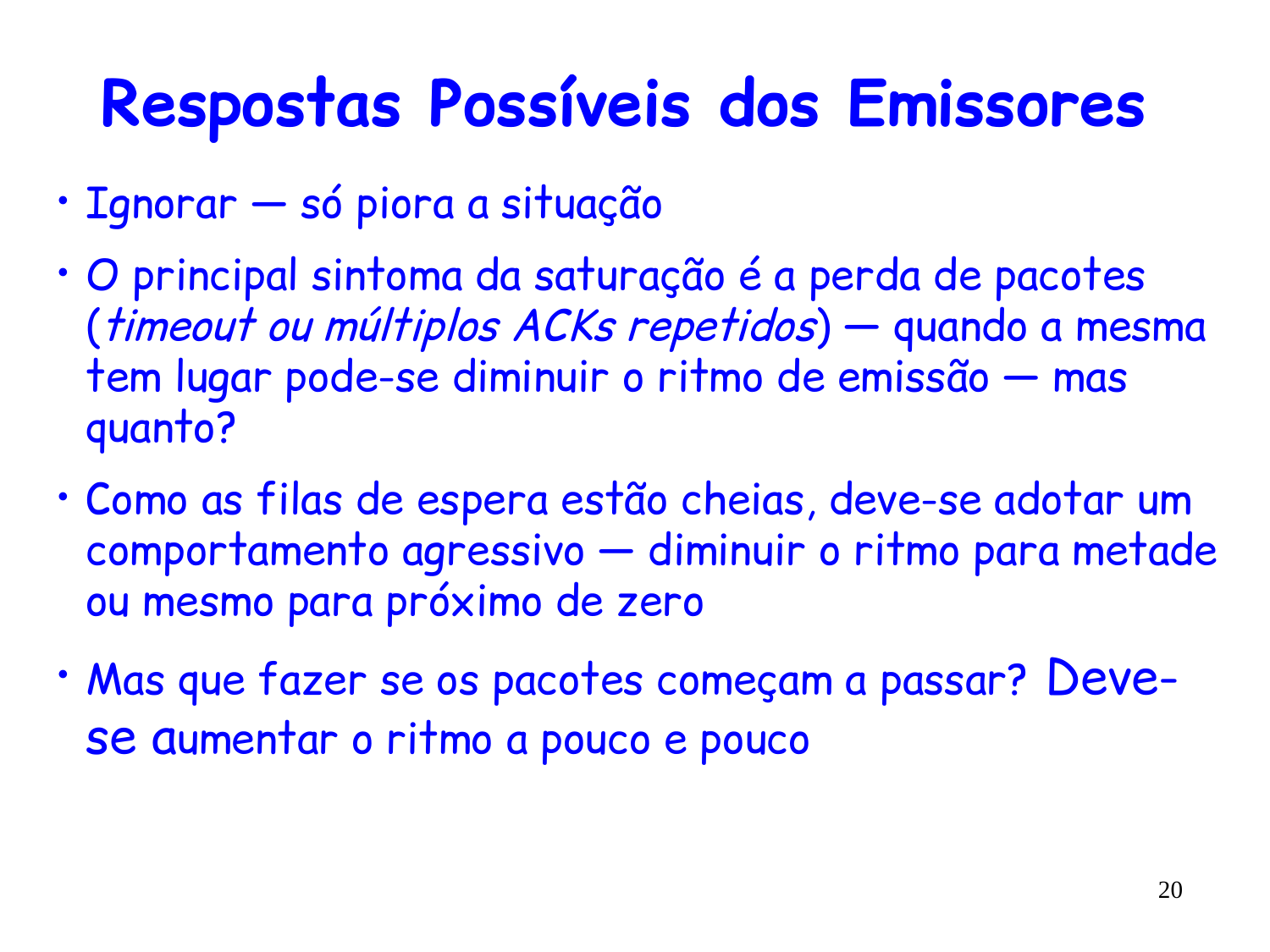

# Respostas Possíveis dos Emissores
Ignorar — só piora a situação
O principal sintoma da saturação é a perda de pacotes (timeout ou múltiplos ACKs repetidos) — quando a mesma tem lugar pode-se diminuir o ritmo de emissão — mas quanto?
Como as filas de espera estão cheias, deve-se adotar um comportamento agressivo — diminuir o ritmo para metade ou mesmo para próximo de zero
Mas que fazer se os pacotes começam a passar? Deve-se aumentar o ritmo a pouco e pouco

20